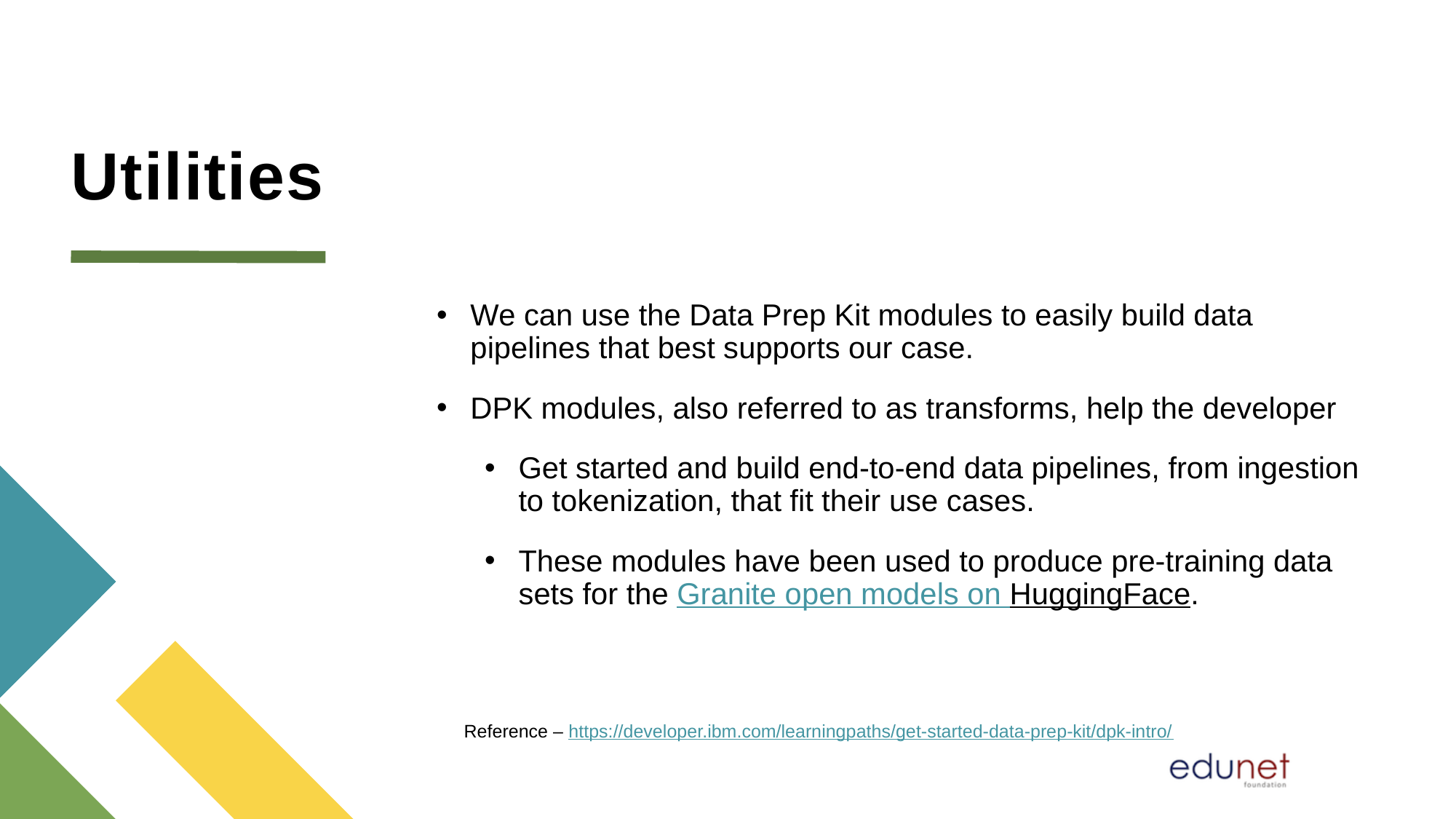

# Utilities
We can use the Data Prep Kit modules to easily build data pipelines that best supports our case.
DPK modules, also referred to as transforms, help the developer
Get started and build end-to-end data pipelines, from ingestion to tokenization, that fit their use cases.
These modules have been used to produce pre-training data sets for the Granite open models on HuggingFace.

Reference – https://developer.ibm.com/learningpaths/get-started-data-prep-kit/dpk-intro/